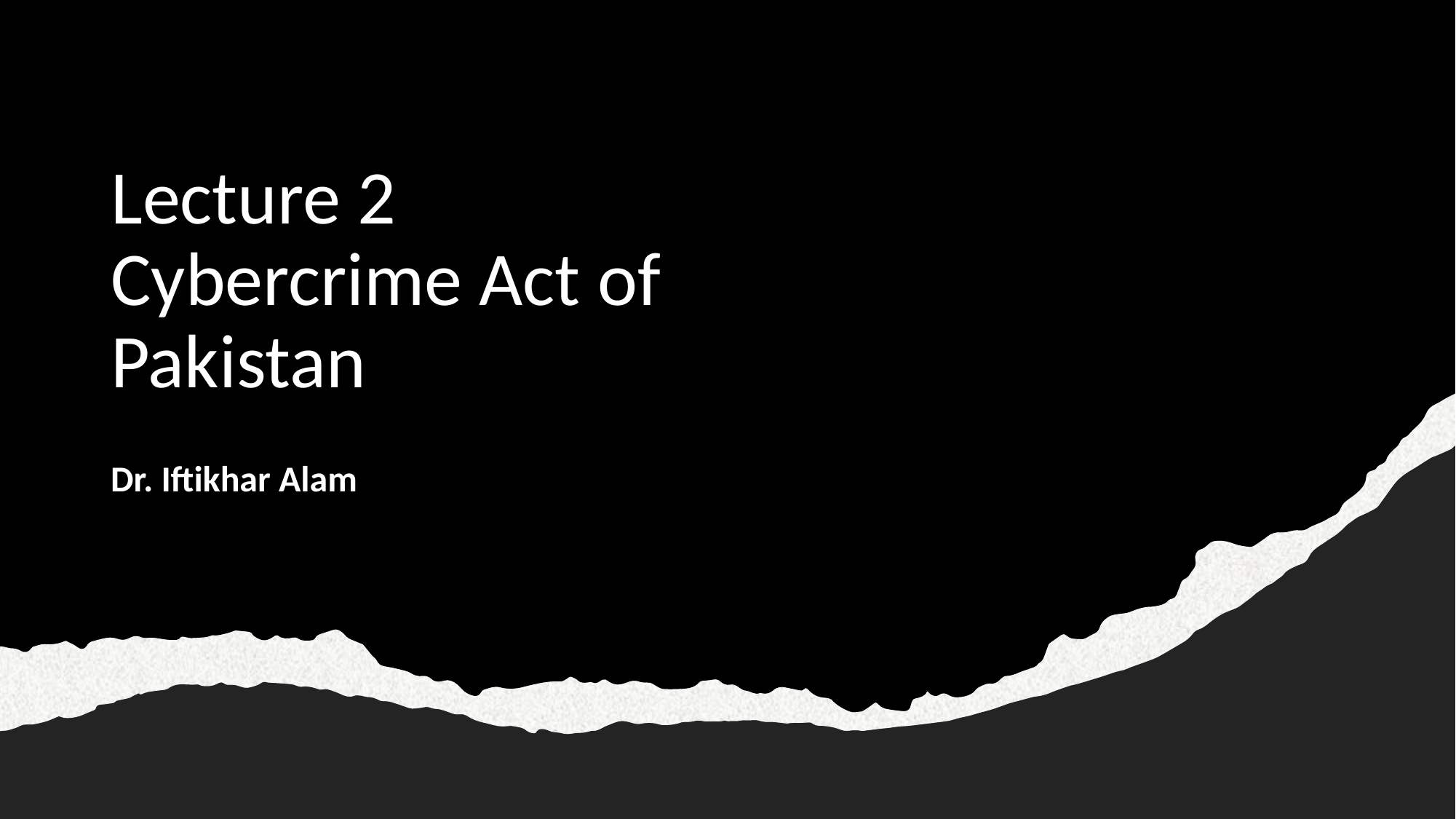

# Lecture 2 Cybercrime Act of Pakistan

Dr. Iftikhar Alam